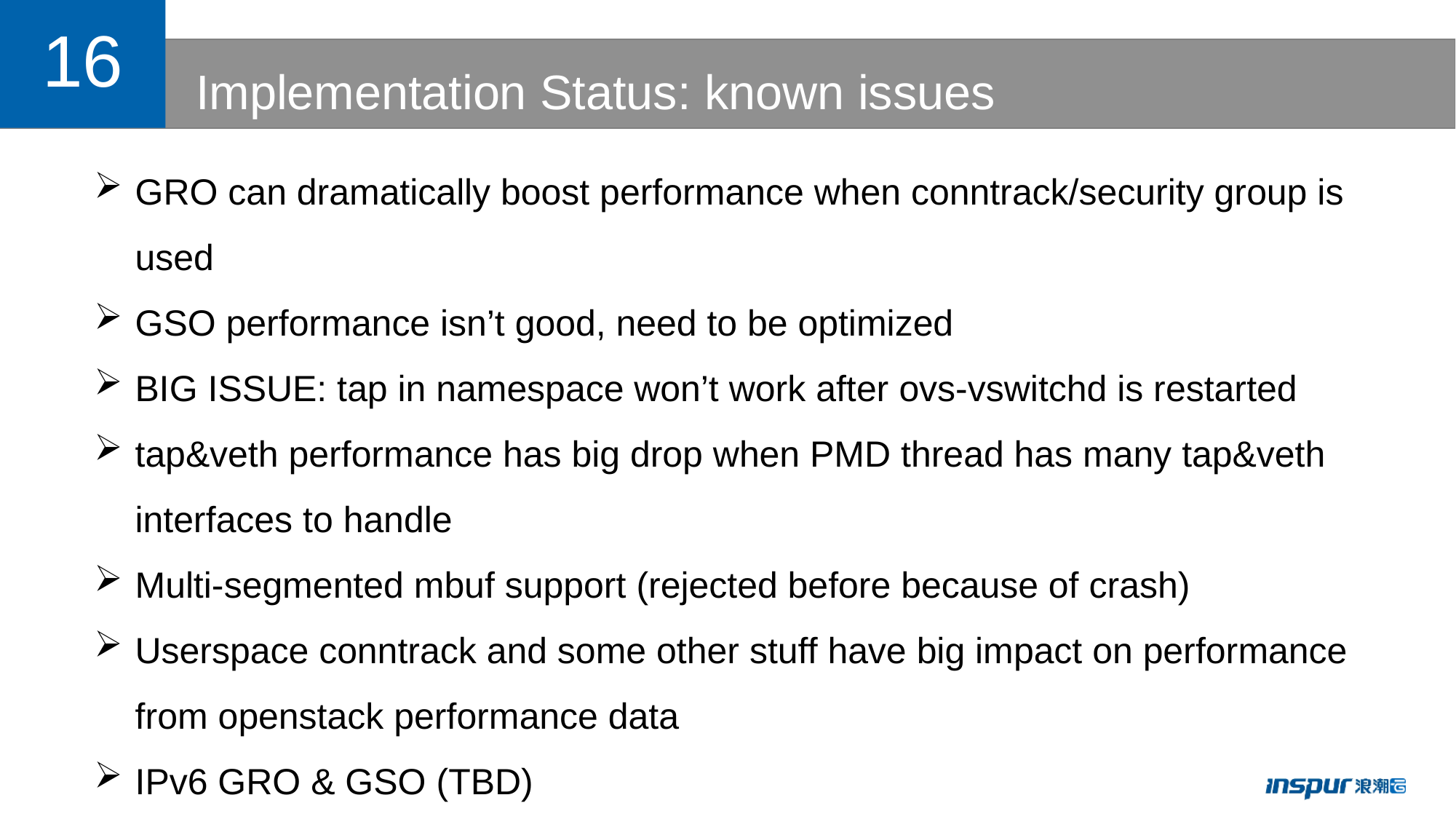

16
# Implementation Status: known issues

GRO can dramatically boost performance when conntrack/security group is used
GSO performance isn’t good, need to be optimized
BIG ISSUE: tap in namespace won’t work after ovs-vswitchd is restarted
tap&veth performance has big drop when PMD thread has many tap&veth interfaces to handle
Multi-segmented mbuf support (rejected before because of crash)
Userspace conntrack and some other stuff have big impact on performance from openstack performance data
IPv6 GRO & GSO (TBD)